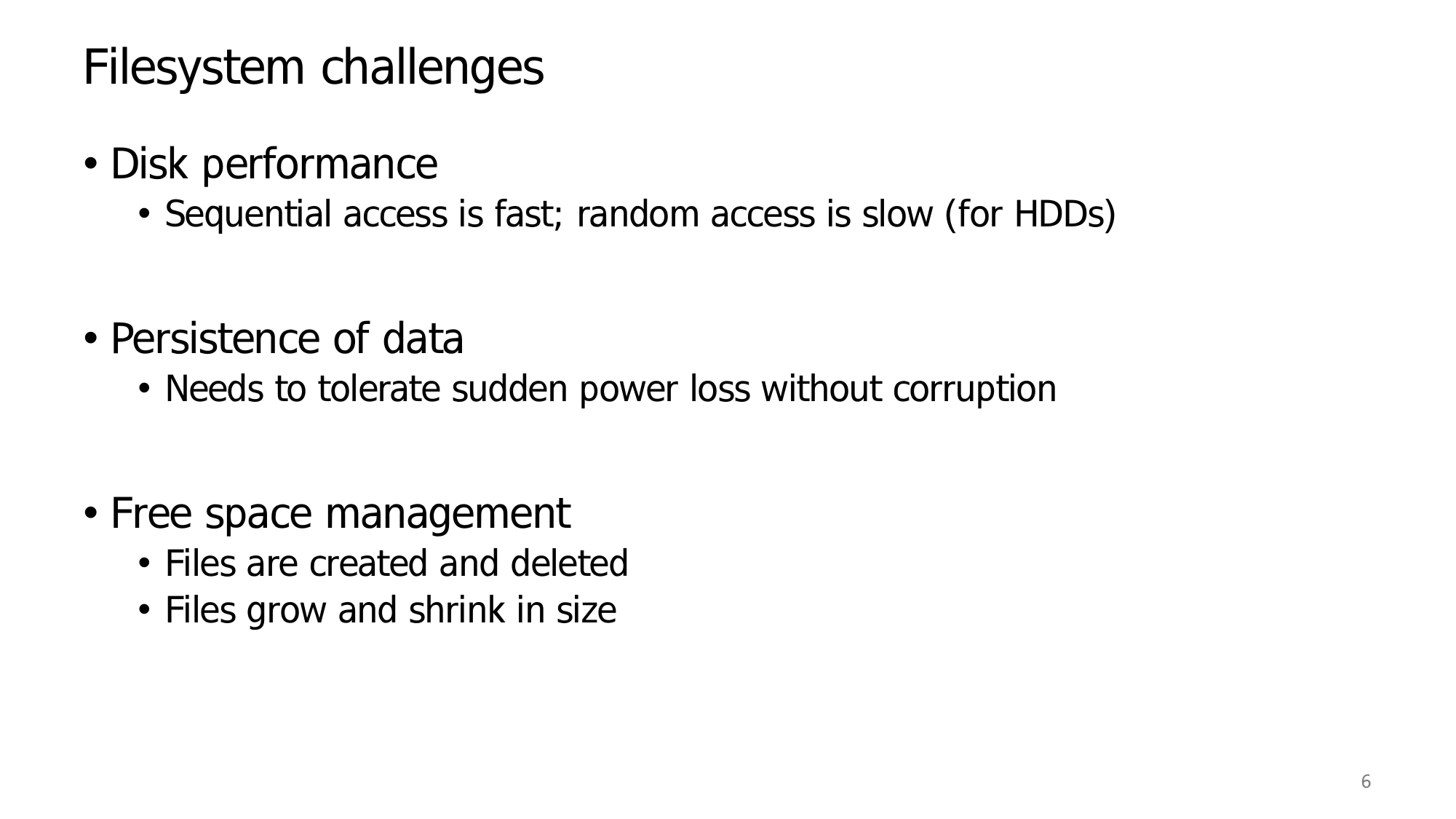

# Filesystem challenges
Disk performance
Sequential access is fast; random access is slow (for HDDs)

Persistence of data
Needs to tolerate sudden power loss without corruption

Free space management
Files are created and deleted
Files grow and shrink in size

6